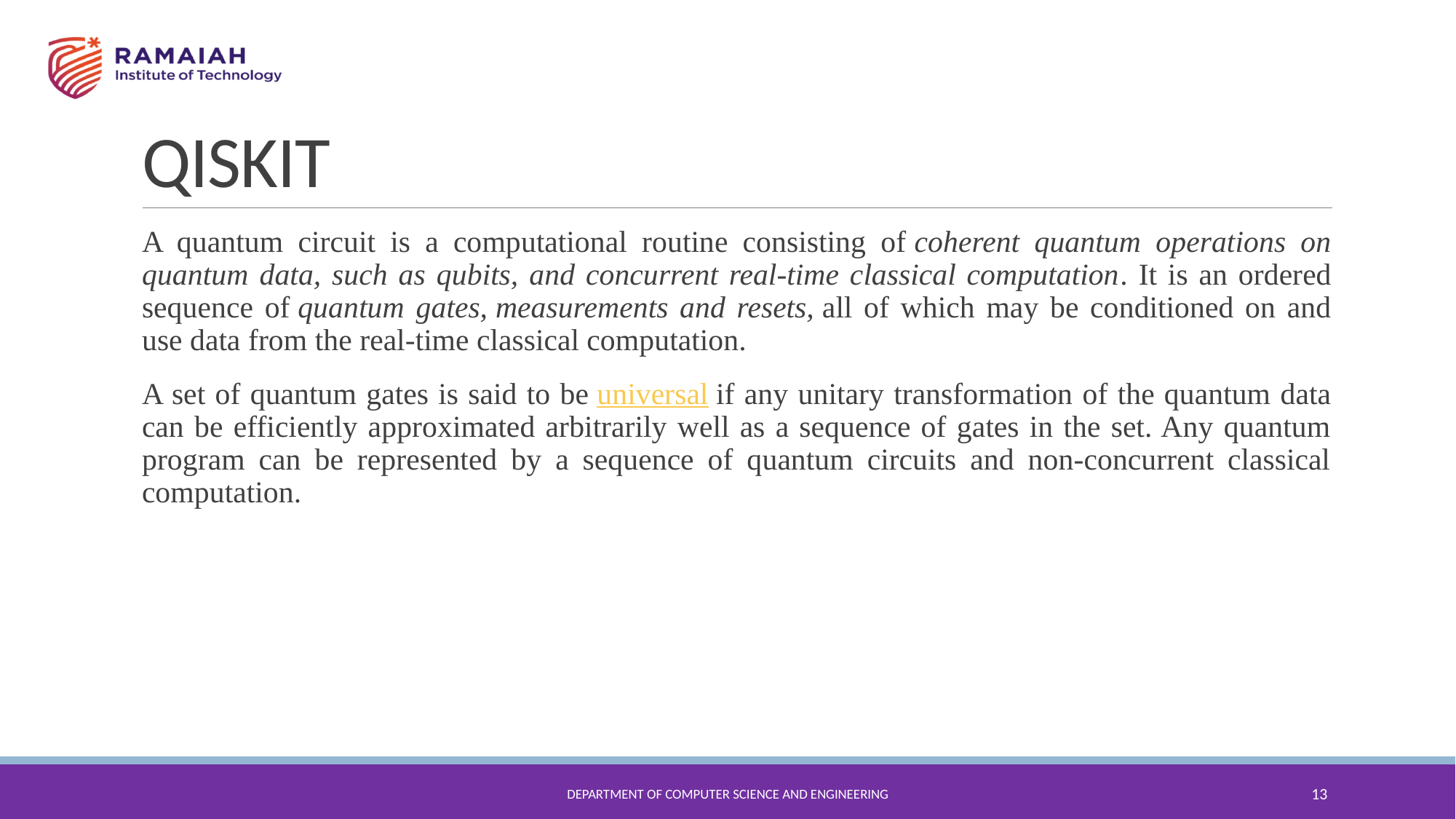

# QISKIT
A quantum circuit is a computational routine consisting of coherent quantum operations on quantum data, such as qubits, and concurrent real-time classical computation. It is an ordered sequence of quantum gates, measurements and resets, all of which may be conditioned on and use data from the real-time classical computation.
A set of quantum gates is said to be universal if any unitary transformation of the quantum data can be efficiently approximated arbitrarily well as a sequence of gates in the set. Any quantum program can be represented by a sequence of quantum circuits and non-concurrent classical computation.

Department of Computer Science and Engineering
13